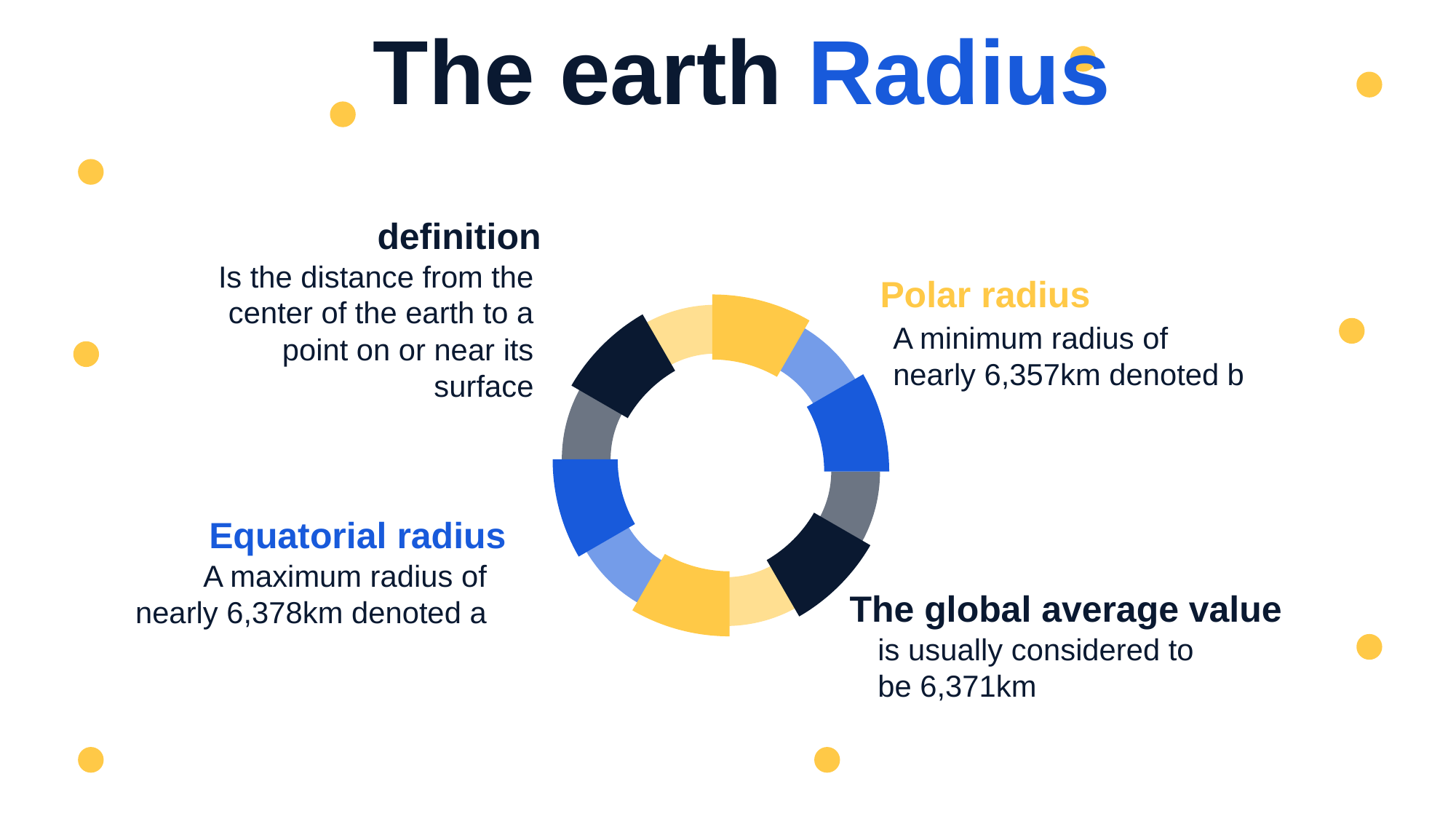

The earth Radius

definition
Is the distance from the center of the earth to a point on or near its surface
Polar radius
A minimum radius of nearly 6,357km denoted b

Equatorial radius
A maximum radius of nearly 6,378km denoted a
The global average value
is usually considered to be 6,371km